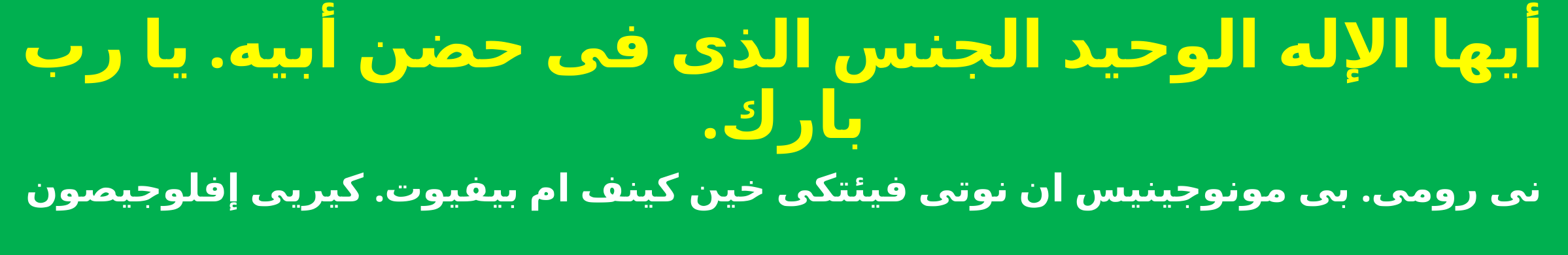

أيها الإله الوحيد الجنس الذى فى حضن أبيه. يا رب بارك.
نى رومى. بى مونوجينيس ان نوتى فيئتكى خين كينف ام بيفيوت. كيريى إفلوجيصون